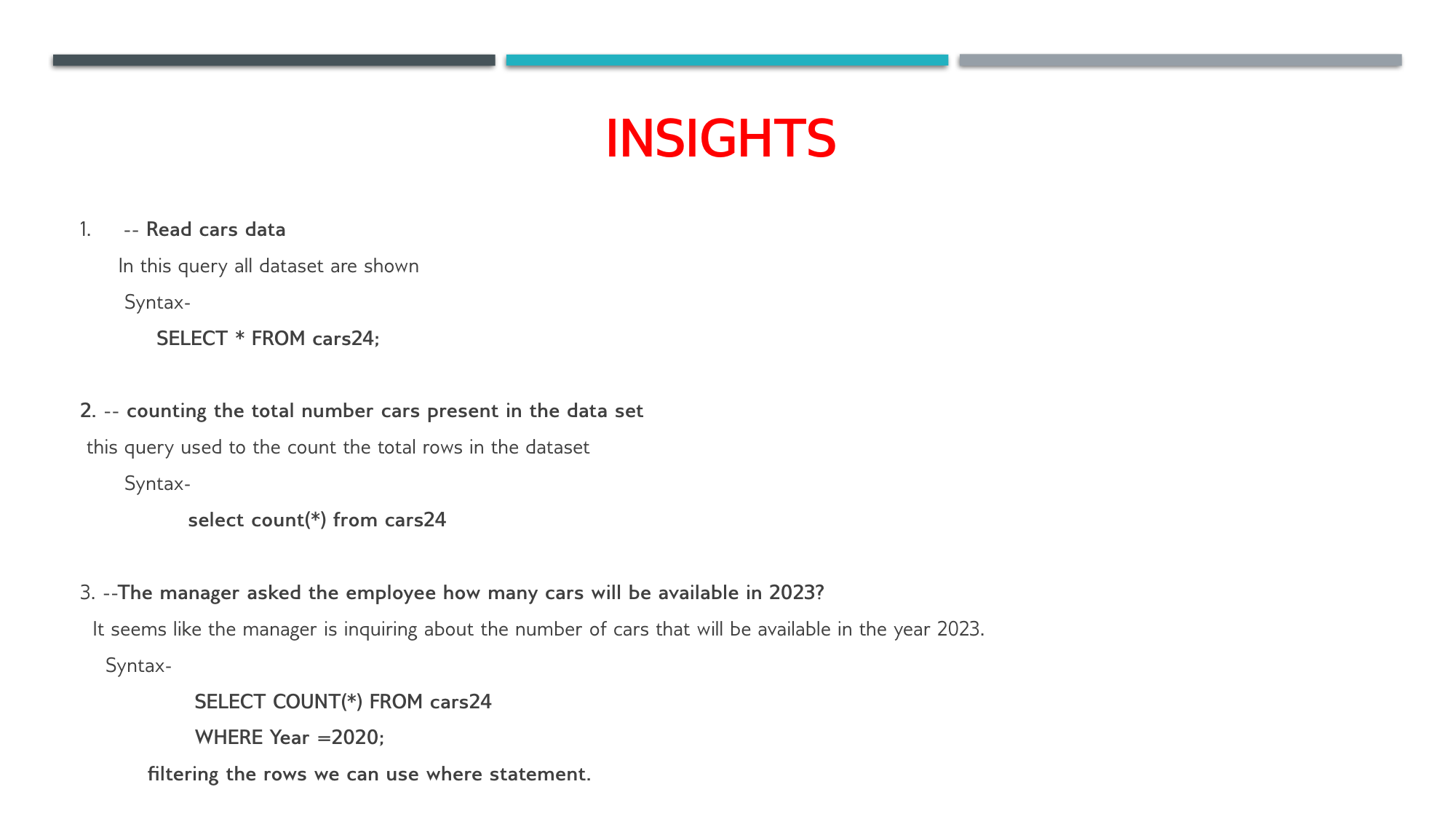

# Insights

1.     -- Read cars data
      In this query all dataset are shown
       Syntax-
            SELECT * FROM cars24;

2. -- counting the total number cars present in the data set
 this query used to the count the total rows in the dataset
       Syntax-
                select count(*) from cars24

3. --The manager asked the employee how many cars will be available in 2023?
  It seems like the manager is inquiring about the number of cars that will be available in the year 2023.
    Syntax-
                 SELECT COUNT(*) FROM cars24
                 WHERE Year =2020;
          filtering the rows we can use where statement.